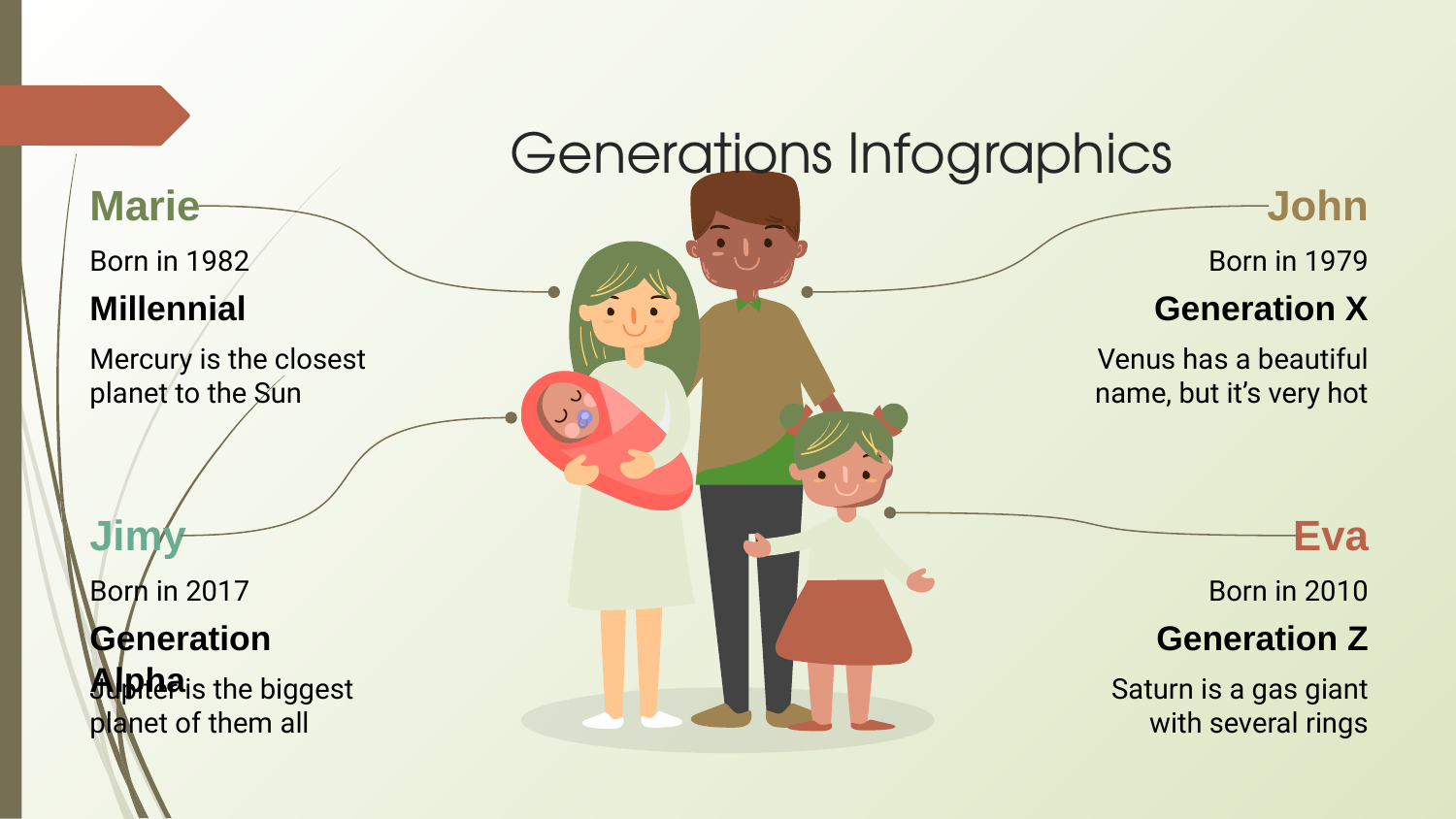

# Generations Infographics
Marie

Born in 1982
Millennial
Mercury is the closest planet to the Sun
John

Born in 1979
Generation X
Venus has a beautiful name, but it’s very hot

Jimy

Born in 2017
Generation Alpha
Jupiter is the biggest planet of them all
Eva

Born in 2010
Generation Z
Saturn is a gas giant with several rings